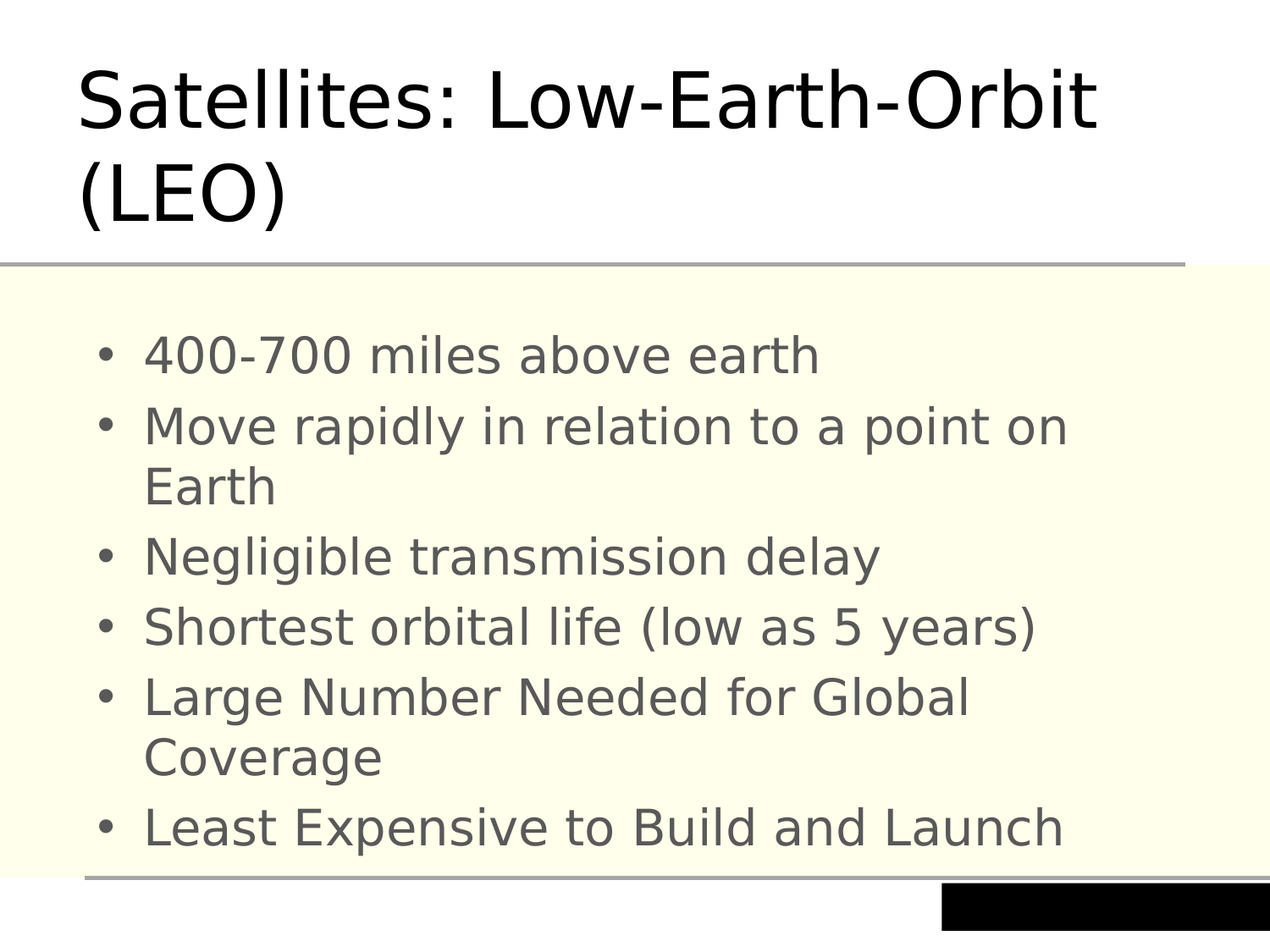

Satellites: Low-Earth-Orbit (LEO)
400-700 miles above earth
Move rapidly in relation to a point on Earth
Negligible transmission delay
Shortest orbital life (low as 5 years)
Large Number Needed for Global Coverage
Least Expensive to Build and Launch